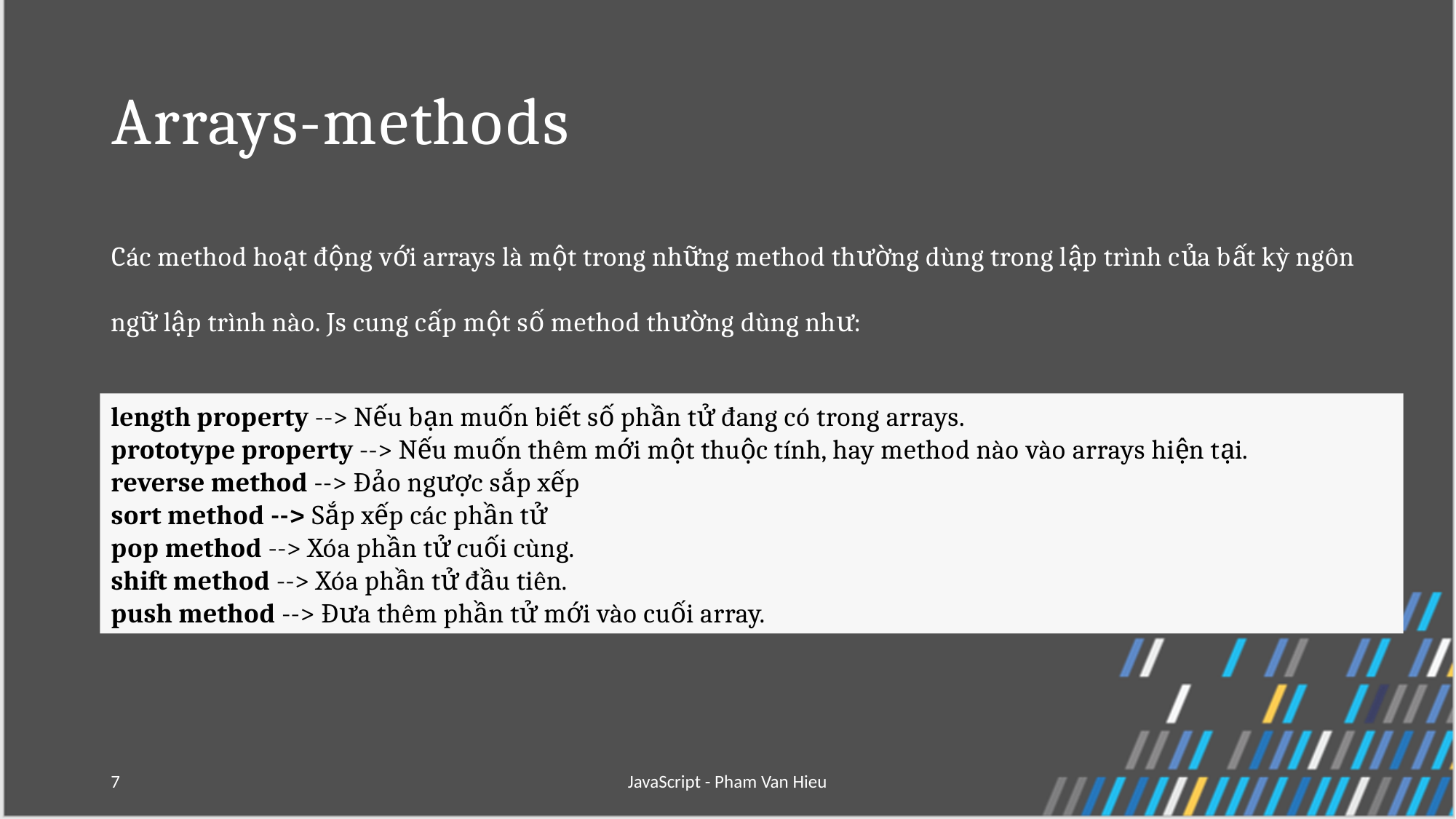

# Arrays-methods
Các method hoạt động với arrays là một trong những method thường dùng trong lập trình của bất kỳ ngôn ngữ lập trình nào. Js cung cấp một số method thường dùng như:

length property --> Nếu bạn muốn biết số phần tử đang có trong arrays.
prototype property --> Nếu muốn thêm mới một thuộc tính, hay method nào vào arrays hiện tại.
reverse method --> Đảo ngược sắp xếp
sort method --> Sắp xếp các phần tử
pop method --> Xóa phần tử cuối cùng.
shift method --> Xóa phần tử đầu tiên.
push method --> Đưa thêm phần tử mới vào cuối array.
7
JavaScript - Pham Van Hieu